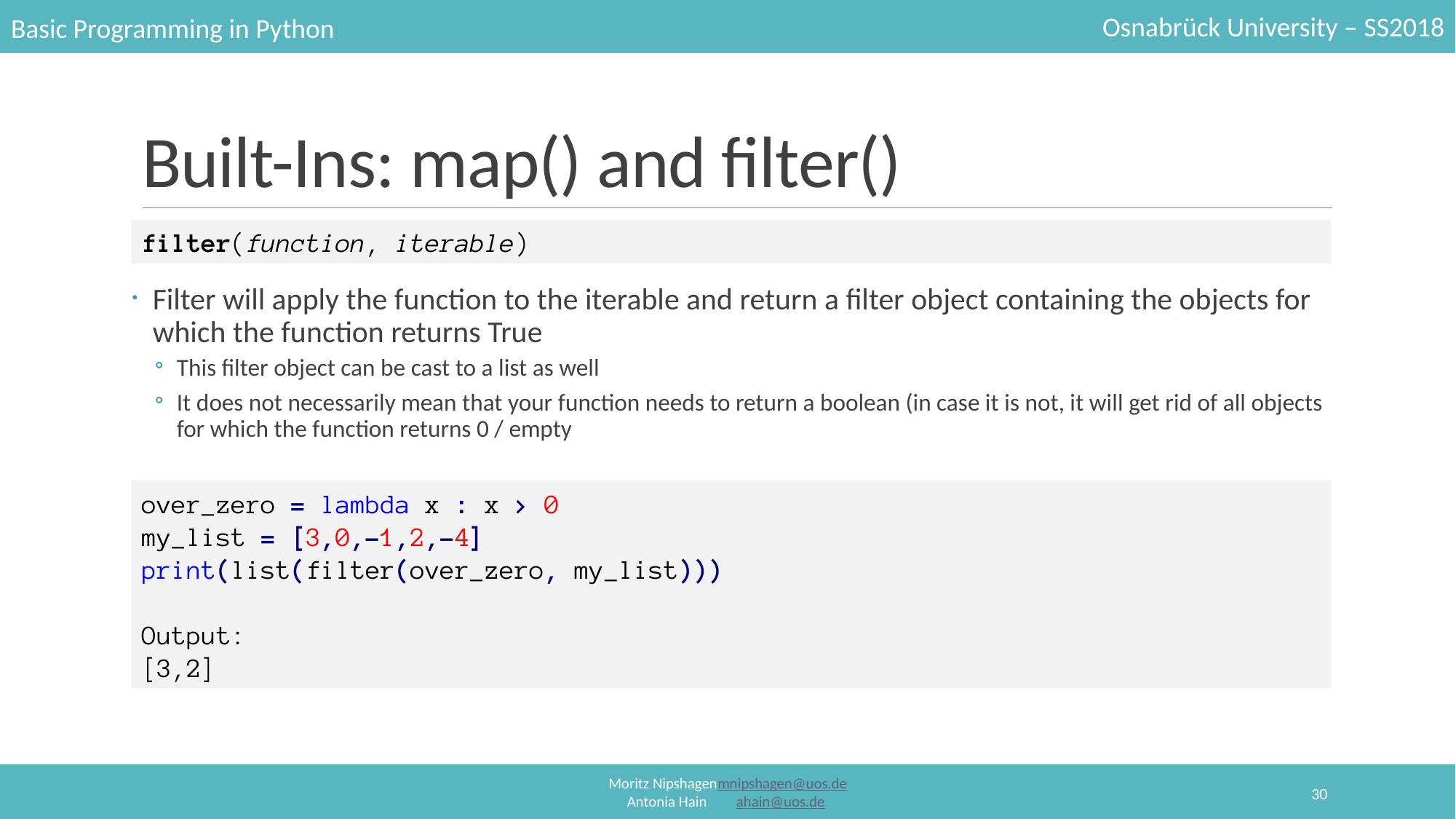

# Built-Ins: map() and filter()
filter(function, iterable)

Filter will apply the function to the iterable and return a filter object containing the objects for which the function returns True
This filter object can be cast to a list as well
It does not necessarily mean that your function needs to return a boolean (in case it is not, it will get rid of all objects for which the function returns 0 / empty

over_zero = lambda x : x > 0
my_list = [3,0,-1,2,-4]
print(list(filter(over_zero, my_list)))

Output:
[3,2]
30